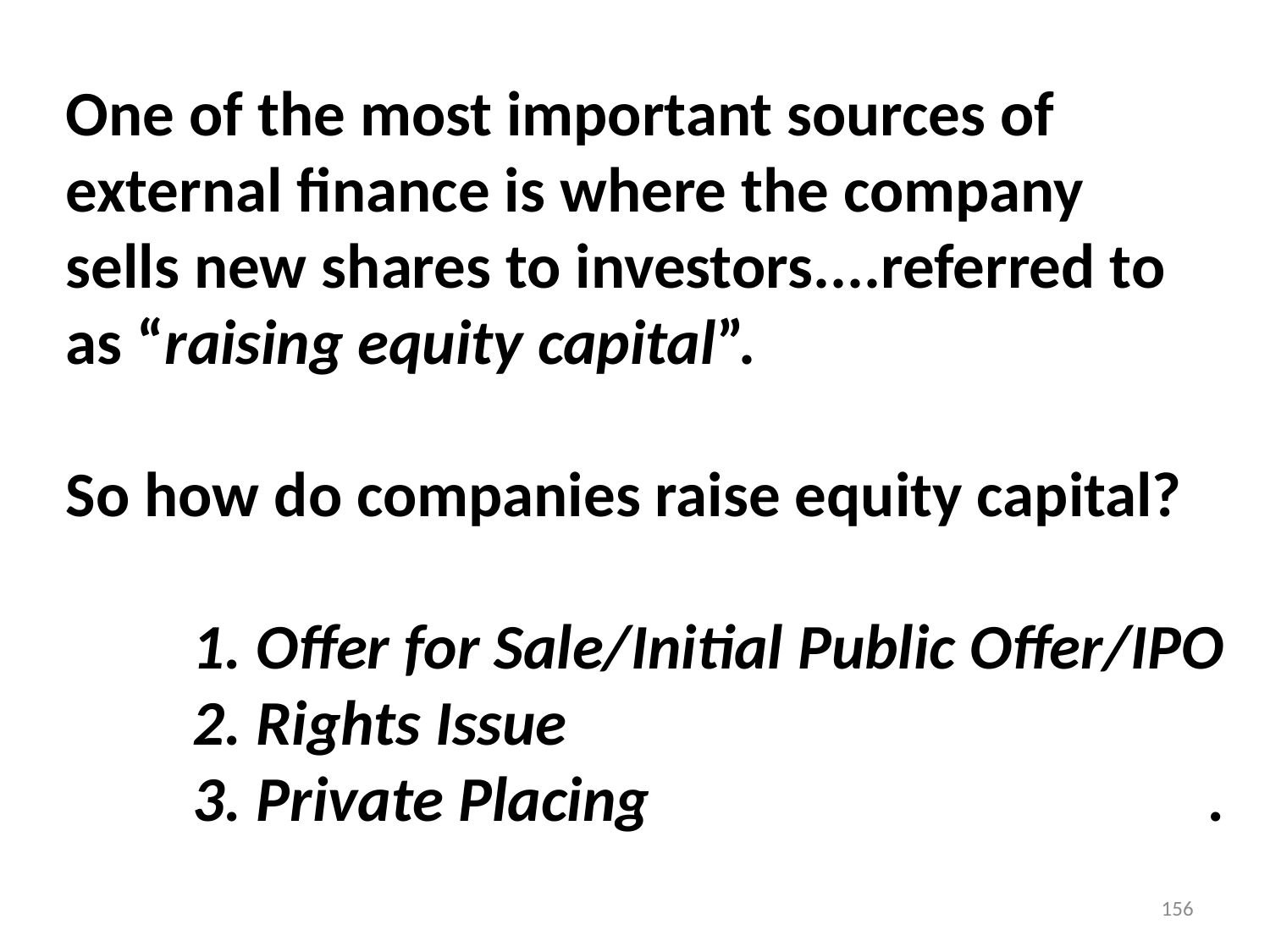

One of the most important sources of
external finance is where the company
sells new shares to investors....referred to
as “raising equity capital”.

So how do companies raise equity capital?

	1. Offer for Sale/Initial Public Offer/IPO
	2. Rights Issue
	3. Private Placing					.
156